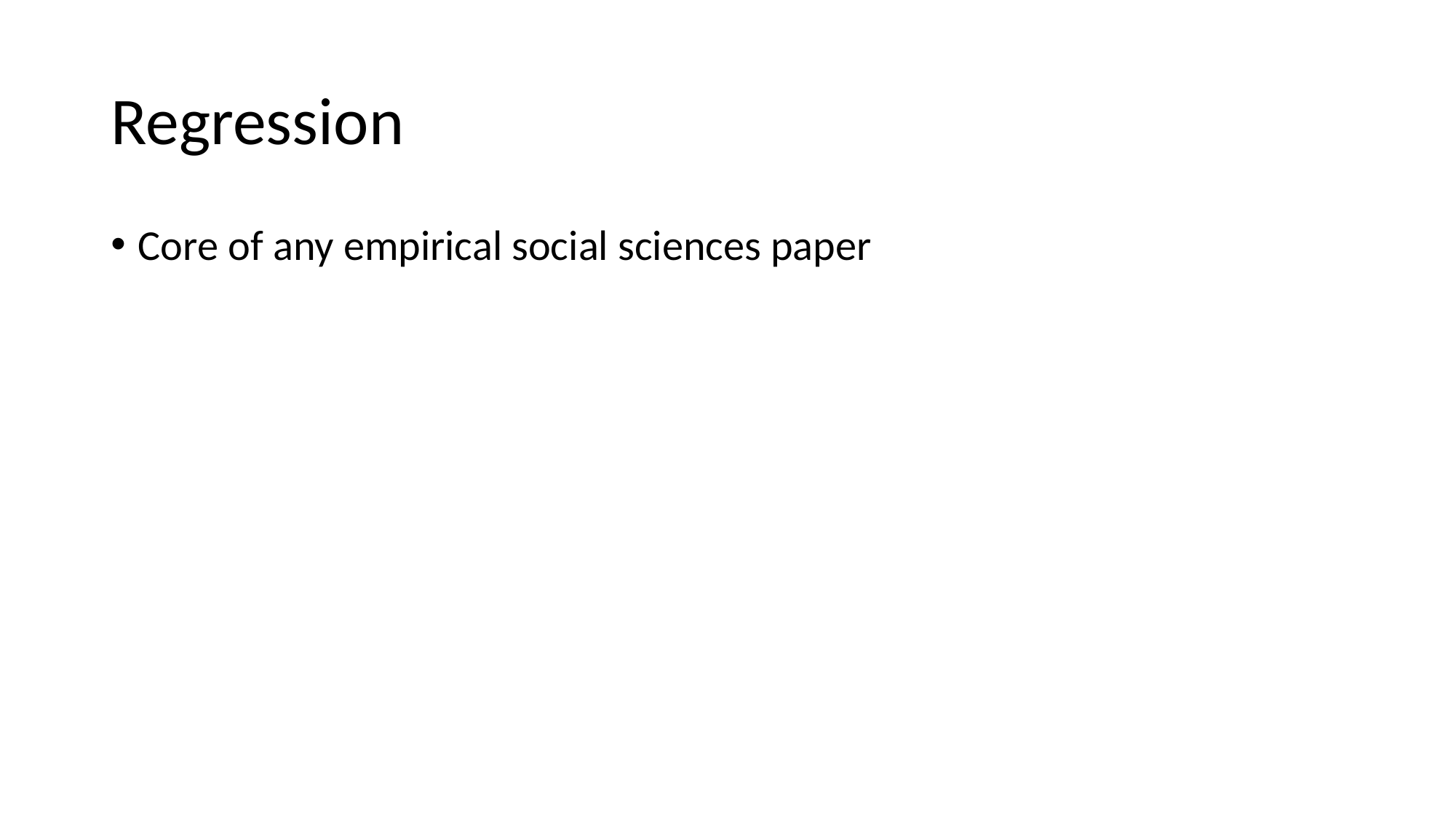

# Regression
Core of any empirical social sciences paper